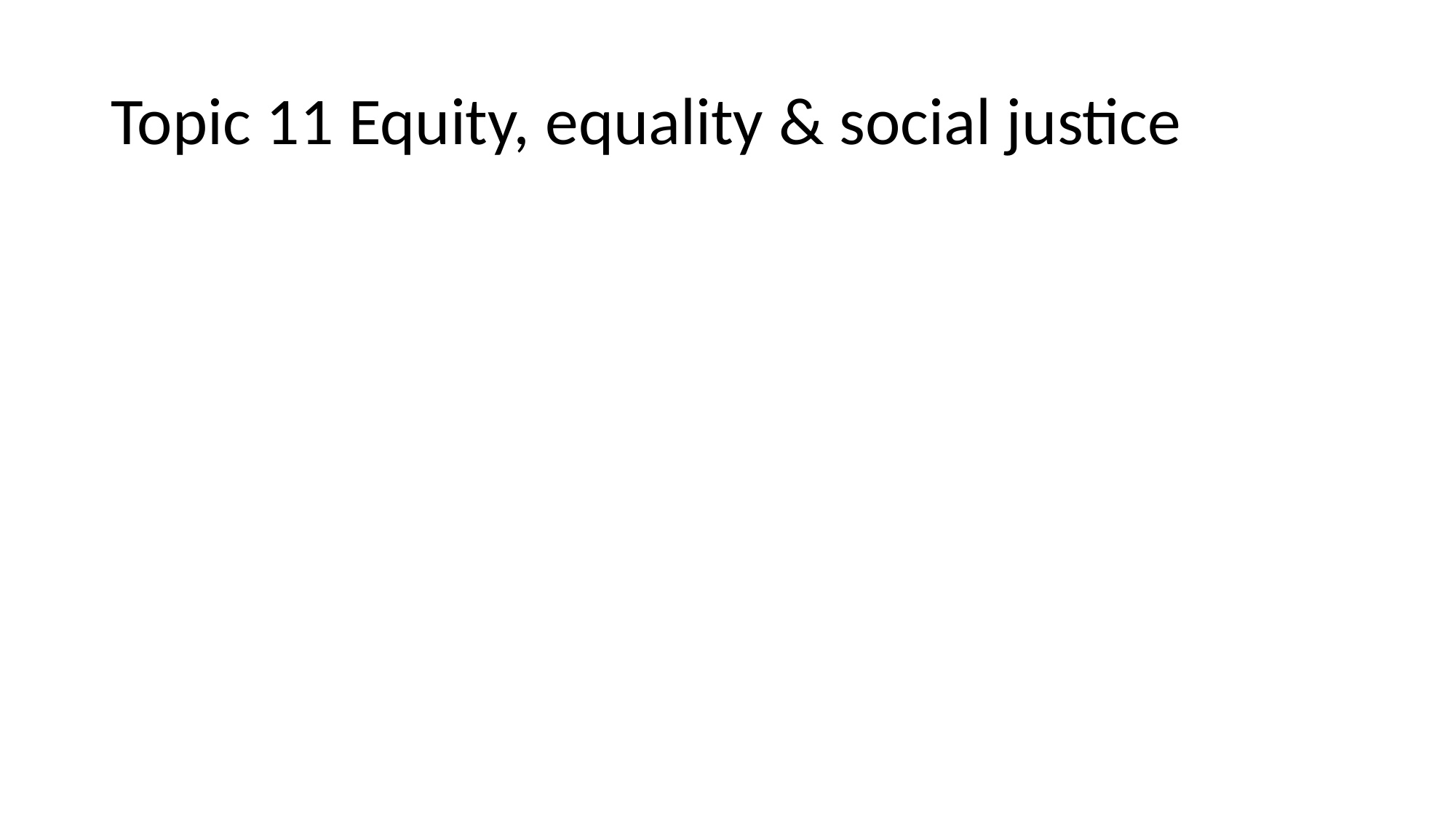

# Topic 11 Equity, equality & social justice